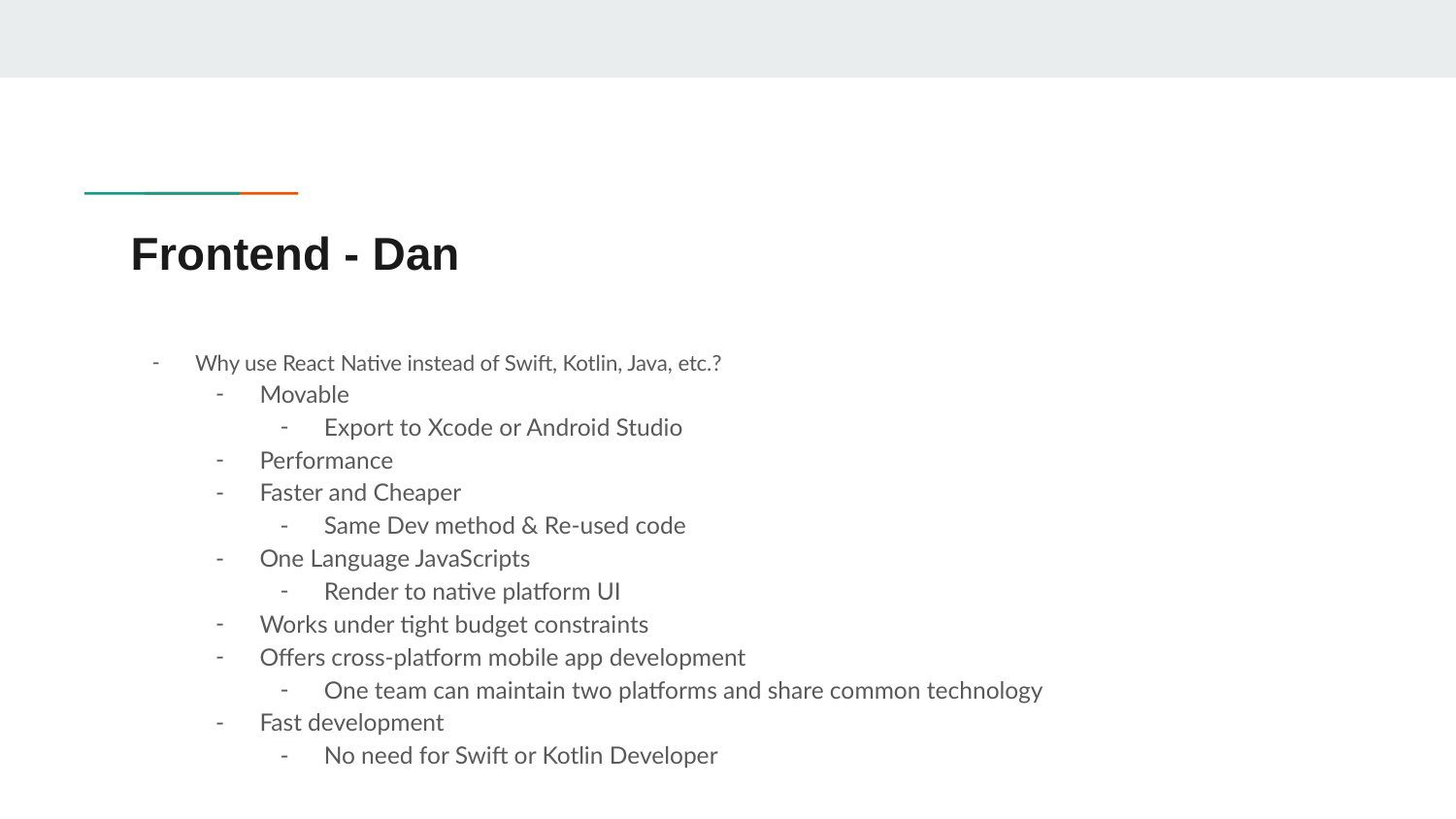

# Frontend - Dan
Why use React Native instead of Swift, Kotlin, Java, etc.?
Movable
Export to Xcode or Android Studio
Performance
Faster and Cheaper
Same Dev method & Re-used code
One Language JavaScripts
Render to native platform UI
Works under tight budget constraints
Offers cross-platform mobile app development
One team can maintain two platforms and share common technology
Fast development
No need for Swift or Kotlin Developer